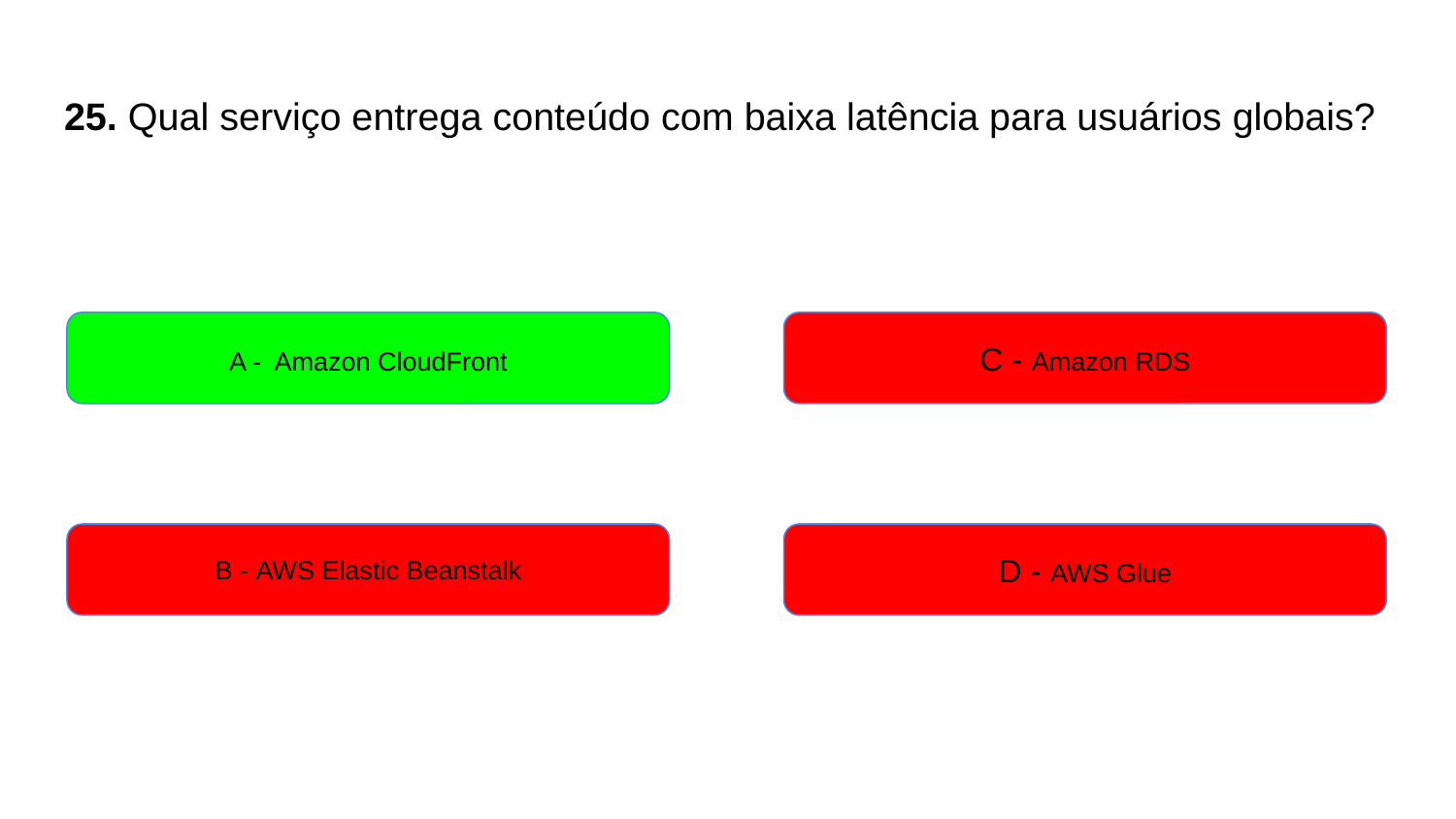

# 25. Qual serviço entrega conteúdo com baixa latência para usuários globais?

A -  Amazon CloudFront
C - Amazon RDS
B - AWS Elastic Beanstalk
D - AWS Glue